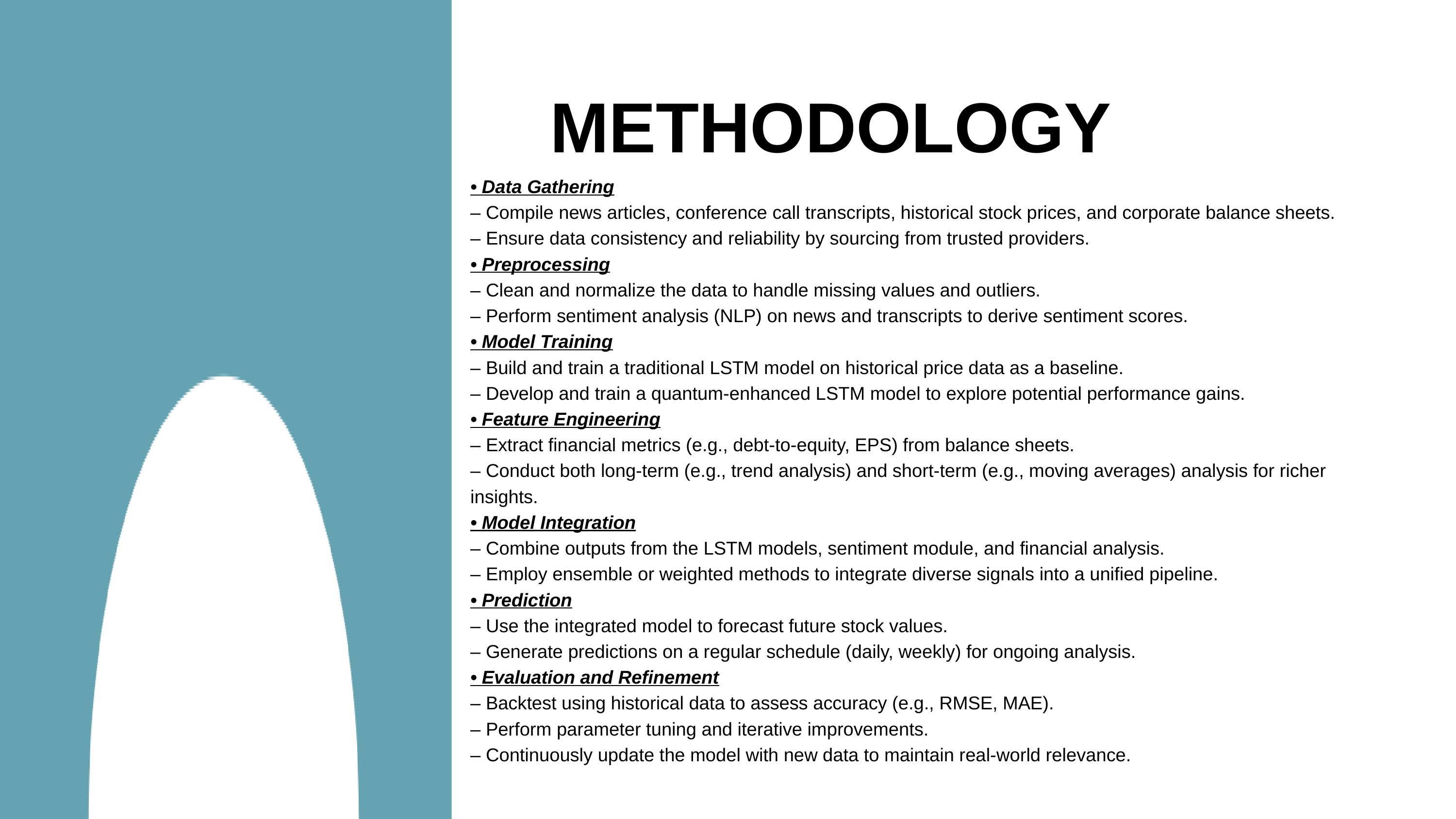

METHODOLOGY
• Data Gathering
– Compile news articles, conference call transcripts, historical stock prices, and corporate balance sheets.
– Ensure data consistency and reliability by sourcing from trusted providers.
• Preprocessing
– Clean and normalize the data to handle missing values and outliers.
– Perform sentiment analysis (NLP) on news and transcripts to derive sentiment scores.
• Model Training
– Build and train a traditional LSTM model on historical price data as a baseline.
– Develop and train a quantum-enhanced LSTM model to explore potential performance gains.
• Feature Engineering
– Extract financial metrics (e.g., debt-to-equity, EPS) from balance sheets.
– Conduct both long-term (e.g., trend analysis) and short-term (e.g., moving averages) analysis for richer insights.
• Model Integration
– Combine outputs from the LSTM models, sentiment module, and financial analysis.
– Employ ensemble or weighted methods to integrate diverse signals into a unified pipeline.
• Prediction
– Use the integrated model to forecast future stock values.
– Generate predictions on a regular schedule (daily, weekly) for ongoing analysis.
• Evaluation and Refinement
– Backtest using historical data to assess accuracy (e.g., RMSE, MAE).
– Perform parameter tuning and iterative improvements.
– Continuously update the model with new data to maintain real-world relevance.